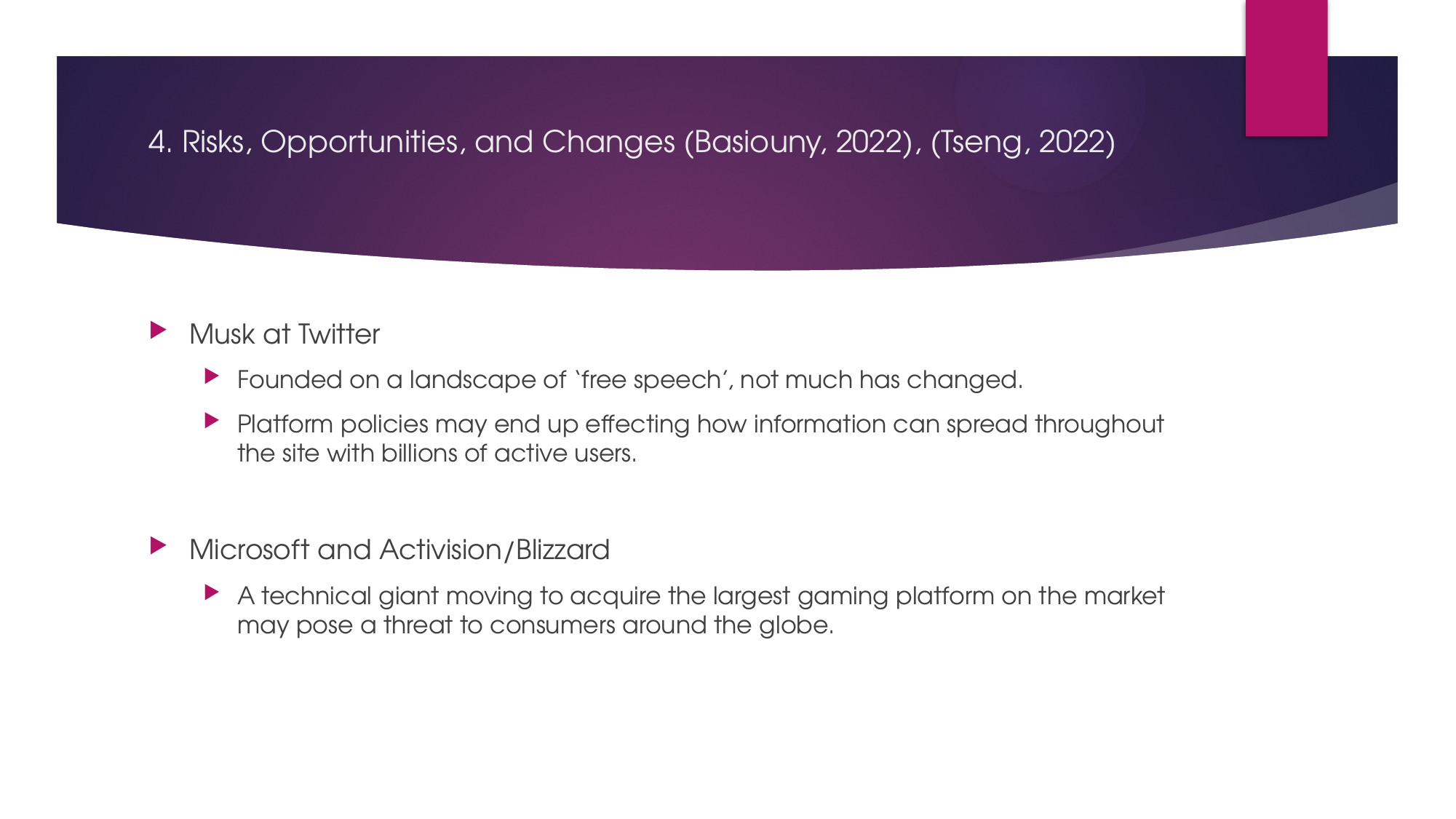

# 4. Risks, Opportunities, and Changes (Basiouny, 2022), (Tseng, 2022)
Musk at Twitter
Founded on a landscape of ‘free speech’, not much has changed.
Platform policies may end up effecting how information can spread throughout the site with billions of active users.

Microsoft and Activision/Blizzard
A technical giant moving to acquire the largest gaming platform on the market may pose a threat to consumers around the globe.